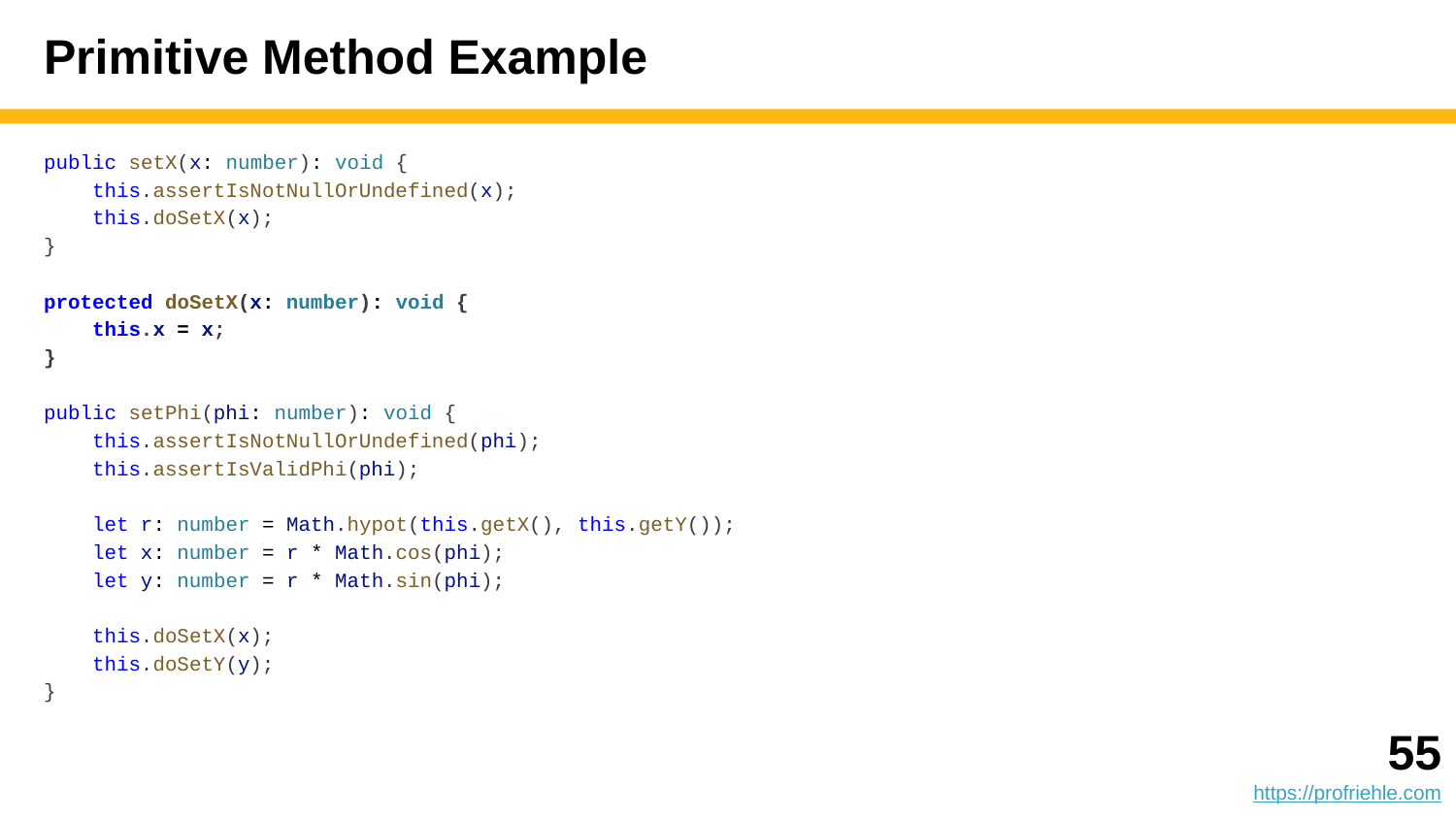

# Primitive Method Example
public setX(x: number): void {
    this.assertIsNotNullOrUndefined(x);
    this.doSetX(x);
}

protected doSetX(x: number): void {
    this.x = x;
}

public setPhi(phi: number): void {
    this.assertIsNotNullOrUndefined(phi);
    this.assertIsValidPhi(phi);

    let r: number = Math.hypot(this.getX(), this.getY());
    let x: number = r * Math.cos(phi);
    let y: number = r * Math.sin(phi);

    this.doSetX(x);
    this.doSetY(y);
}
55
https://profriehle.com